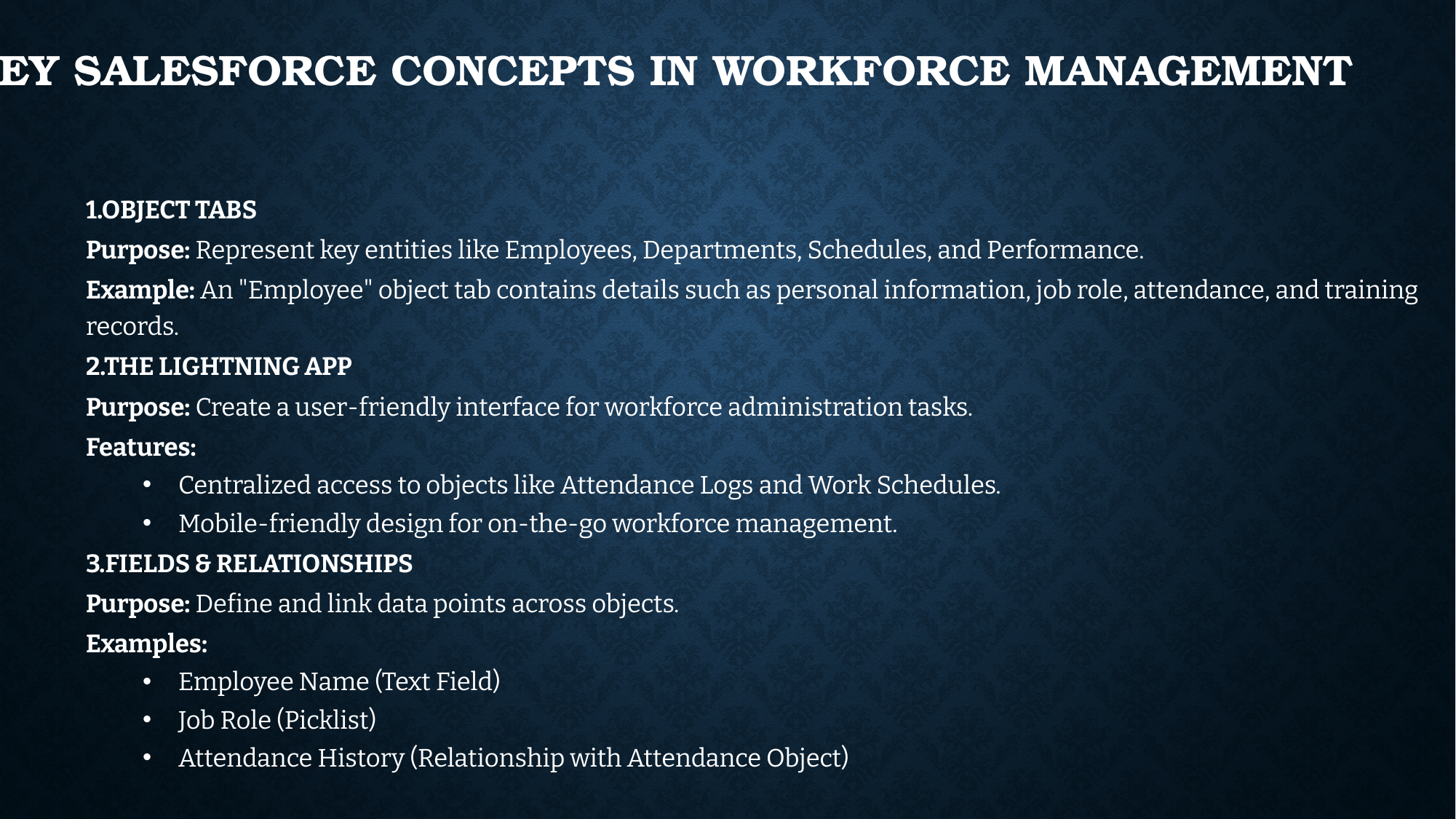

# KEY SALESFORCE CONCEPTS IN WORKFORCE MANAGEMENT
1.OBJECT TABS
Purpose: Represent key entities like Employees, Departments, Schedules, and Performance.
Example: An "Employee" object tab contains details such as personal information, job role, attendance, and training records.
2.THE LIGHTNING APP
Purpose: Create a user-friendly interface for workforce administration tasks.
Features:
Centralized access to objects like Attendance Logs and Work Schedules.
Mobile-friendly design for on-the-go workforce management.
3.FIELDS & RELATIONSHIPS
Purpose: Define and link data points across objects.
Examples:
Employee Name (Text Field)
Job Role (Picklist)
Attendance History (Relationship with Attendance Object)